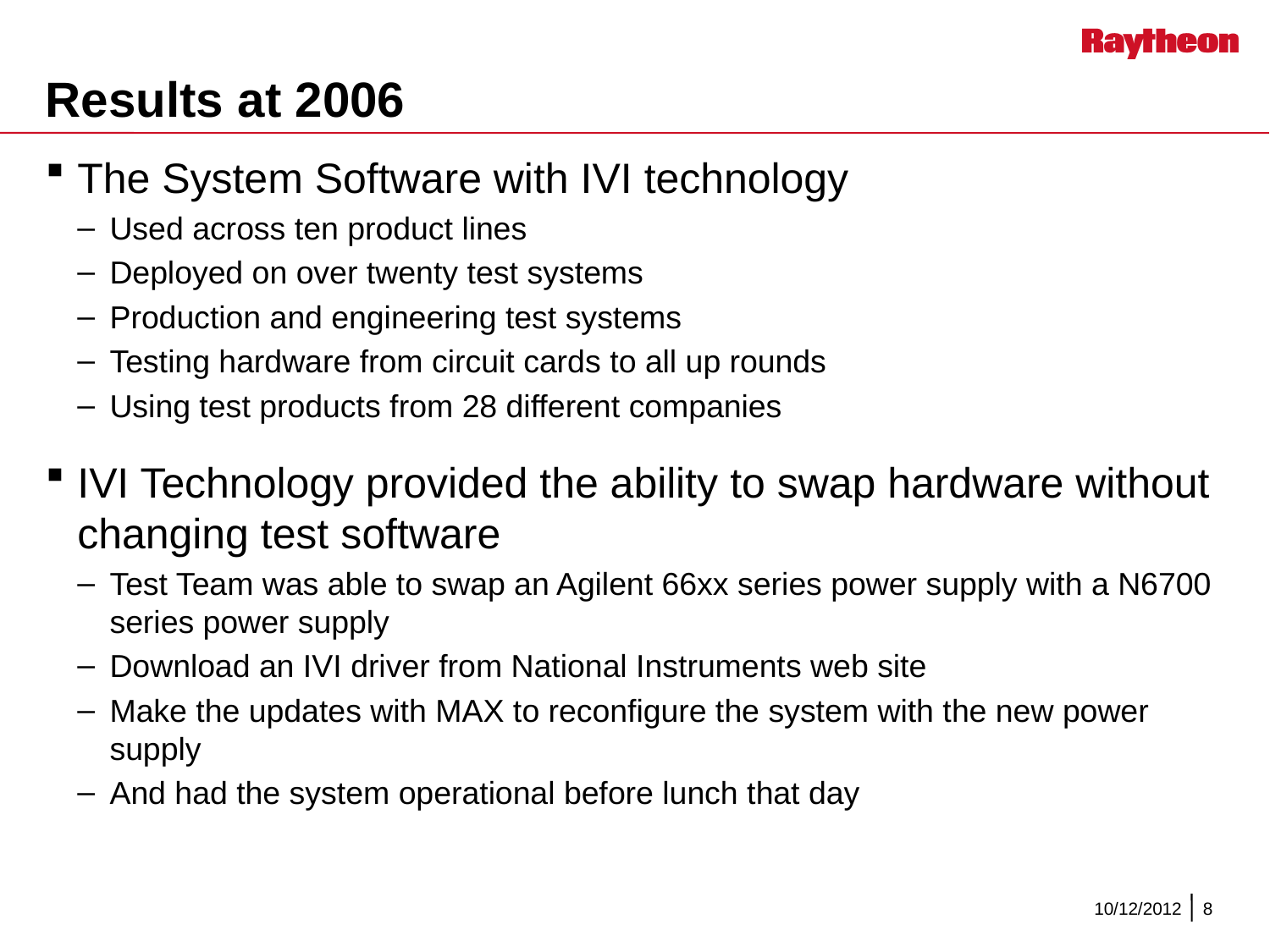

# Results at 2006
The System Software with IVI technology
Used across ten product lines
Deployed on over twenty test systems
Production and engineering test systems
Testing hardware from circuit cards to all up rounds
Using test products from 28 different companies
IVI Technology provided the ability to swap hardware without changing test software
Test Team was able to swap an Agilent 66xx series power supply with a N6700 series power supply
Download an IVI driver from National Instruments web site
Make the updates with MAX to reconfigure the system with the new power supply
And had the system operational before lunch that day
10/12/2012
8